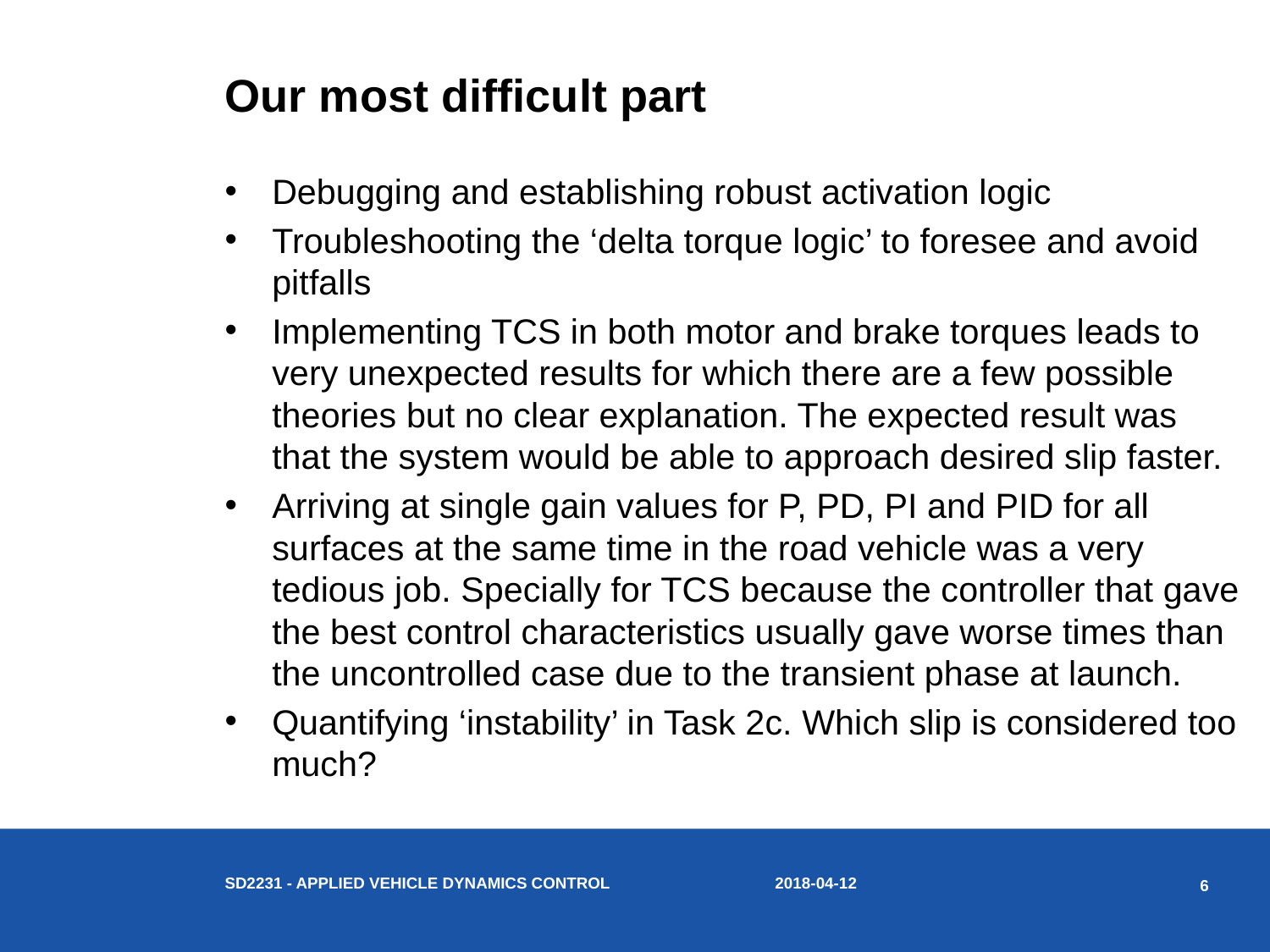

# Our most difficult part
Debugging and establishing robust activation logic
Troubleshooting the ‘delta torque logic’ to foresee and avoid pitfalls
Implementing TCS in both motor and brake torques leads to very unexpected results for which there are a few possible theories but no clear explanation. The expected result was that the system would be able to approach desired slip faster.
Arriving at single gain values for P, PD, PI and PID for all surfaces at the same time in the road vehicle was a very tedious job. Specially for TCS because the controller that gave the best control characteristics usually gave worse times than the uncontrolled case due to the transient phase at launch.
Quantifying ‘instability’ in Task 2c. Which slip is considered too much?
2018-04-12
SD2231 - Applied vehicle dynamics control
6